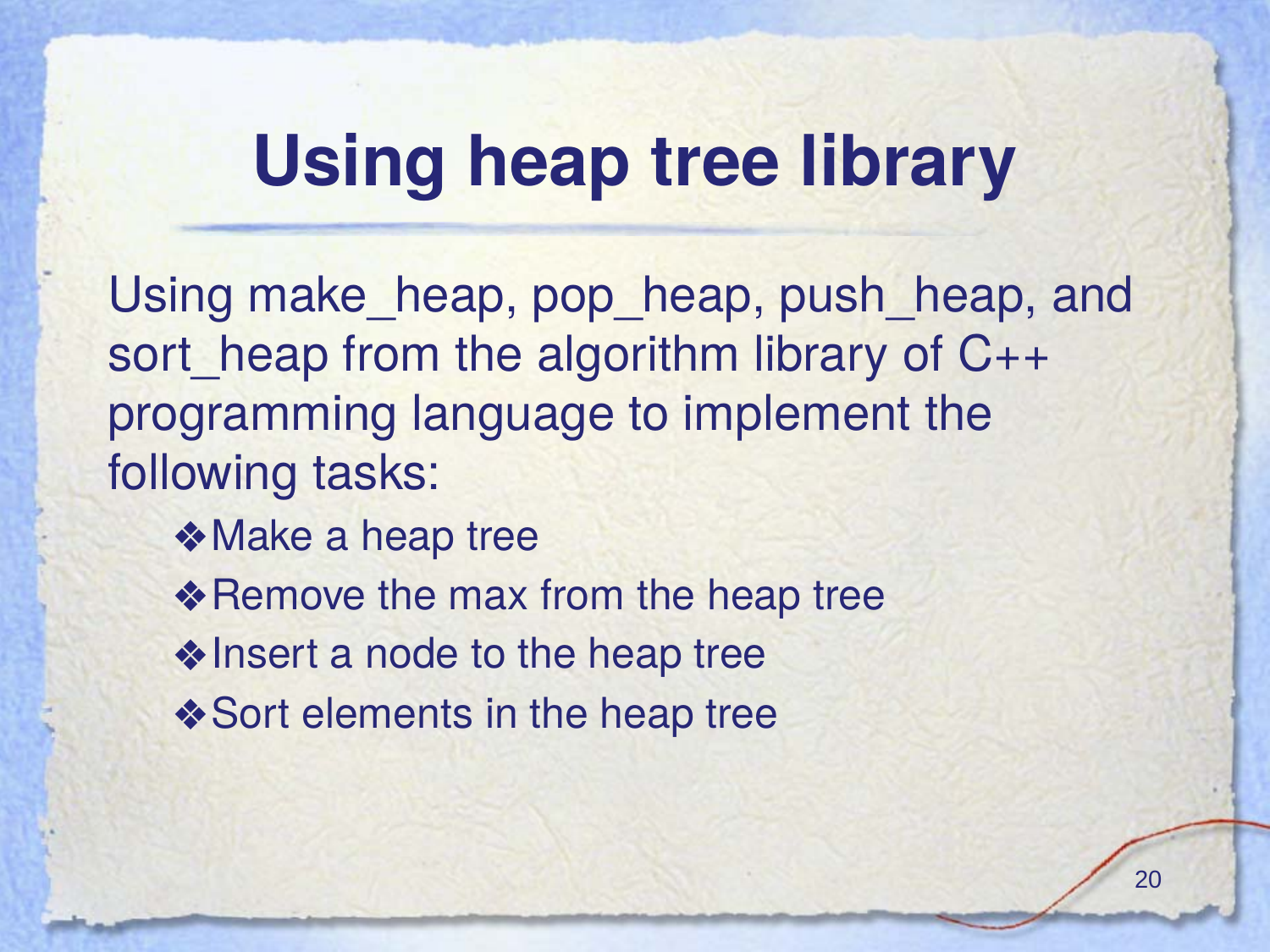

# Using heap tree library
Using make_heap, pop_heap, push_heap, and sort_heap from the algorithm library of C++ programming language to implement the following tasks:
Make a heap tree
Remove the max from the heap tree
Insert a node to the heap tree
Sort elements in the heap tree
20